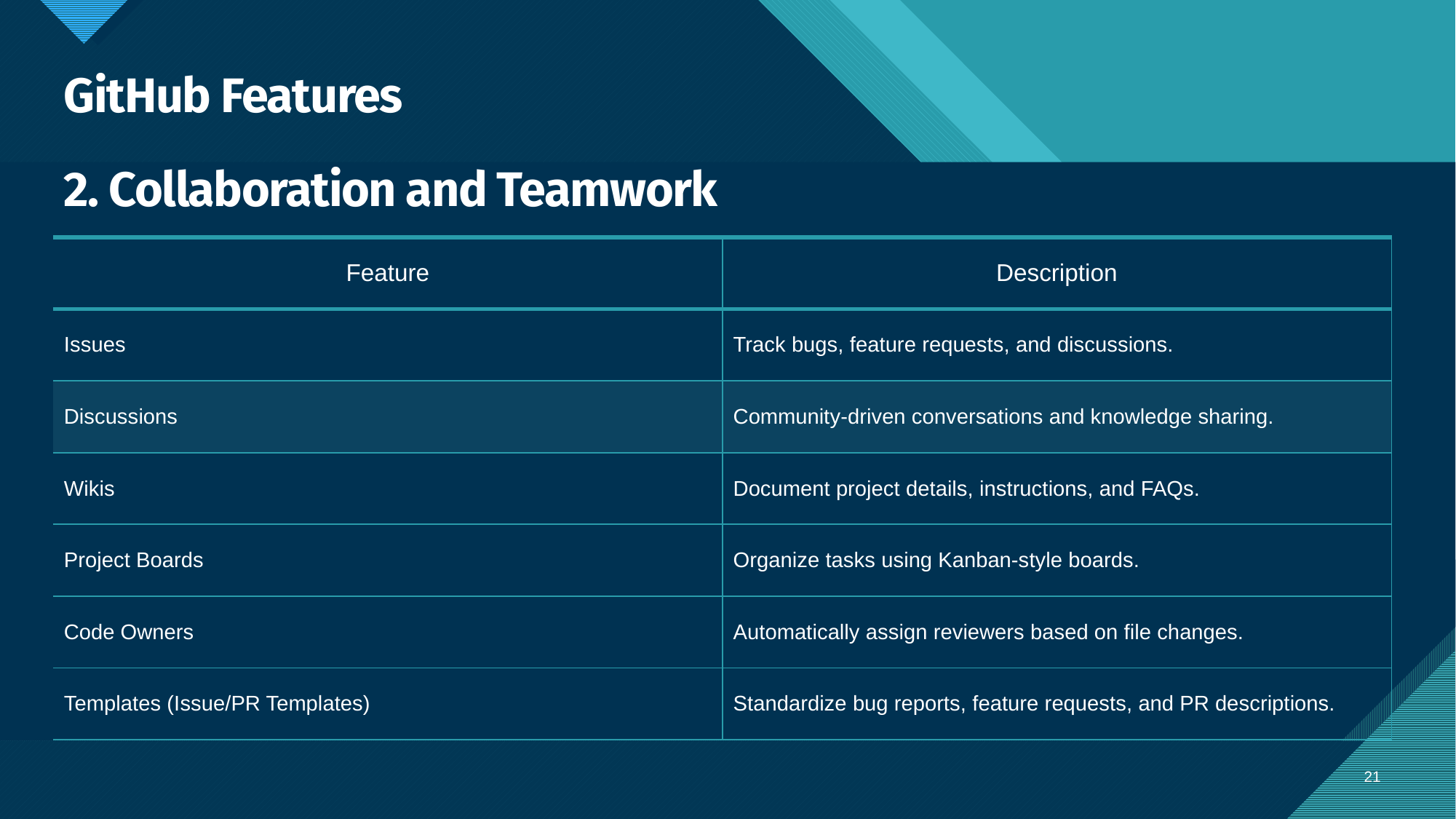

# GitHub Features
2. Collaboration and Teamwork
| Feature | Description |
| --- | --- |
| Issues | Track bugs, feature requests, and discussions. |
| Discussions | Community-driven conversations and knowledge sharing. |
| Wikis | Document project details, instructions, and FAQs. |
| Project Boards | Organize tasks using Kanban-style boards. |
| Code Owners | Automatically assign reviewers based on file changes. |
| Templates (Issue/PR Templates) | Standardize bug reports, feature requests, and PR descriptions. |
21